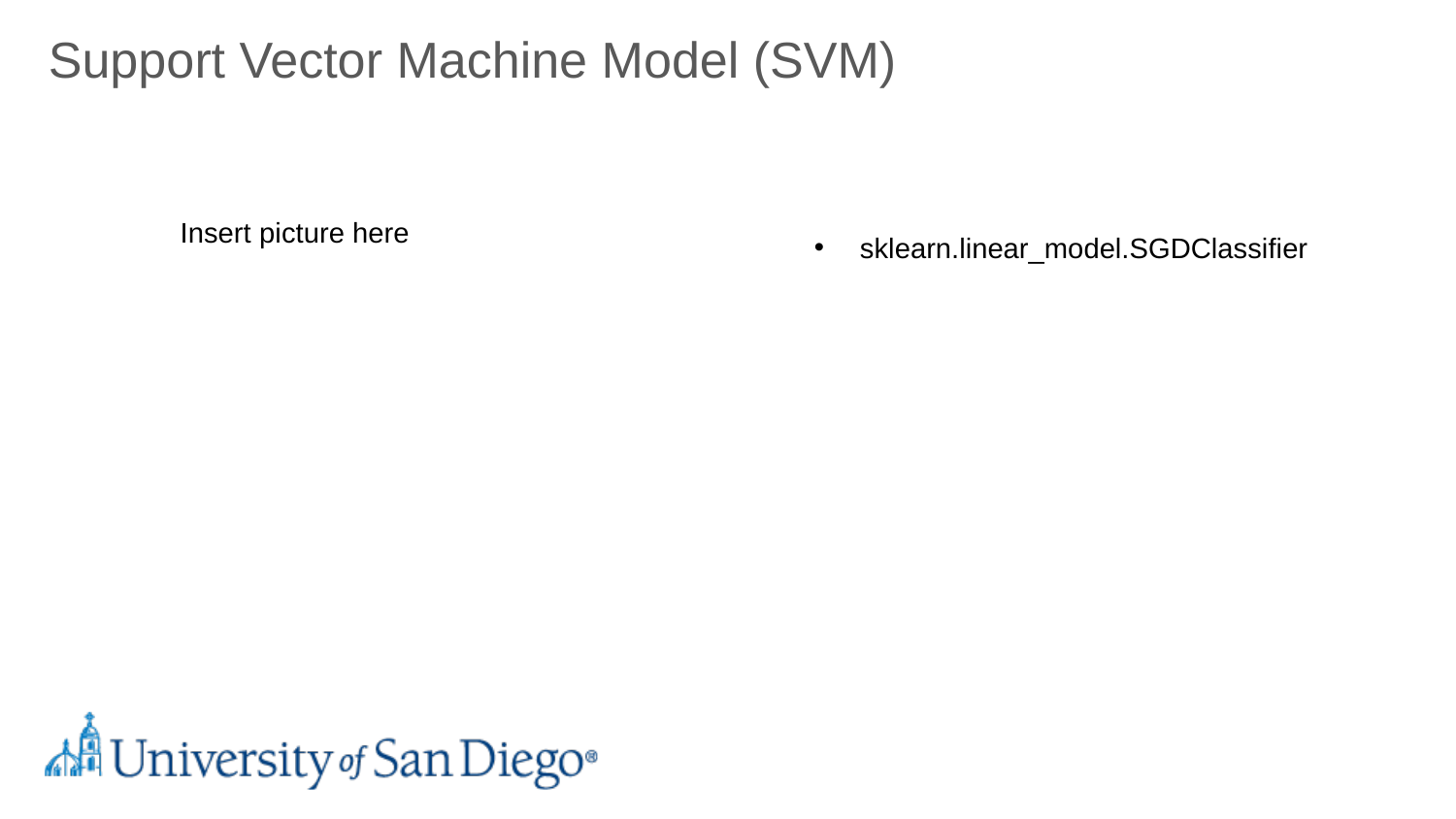

Support Vector Machine Model (SVM)
Insert picture here
sklearn.linear_model.SGDClassifier